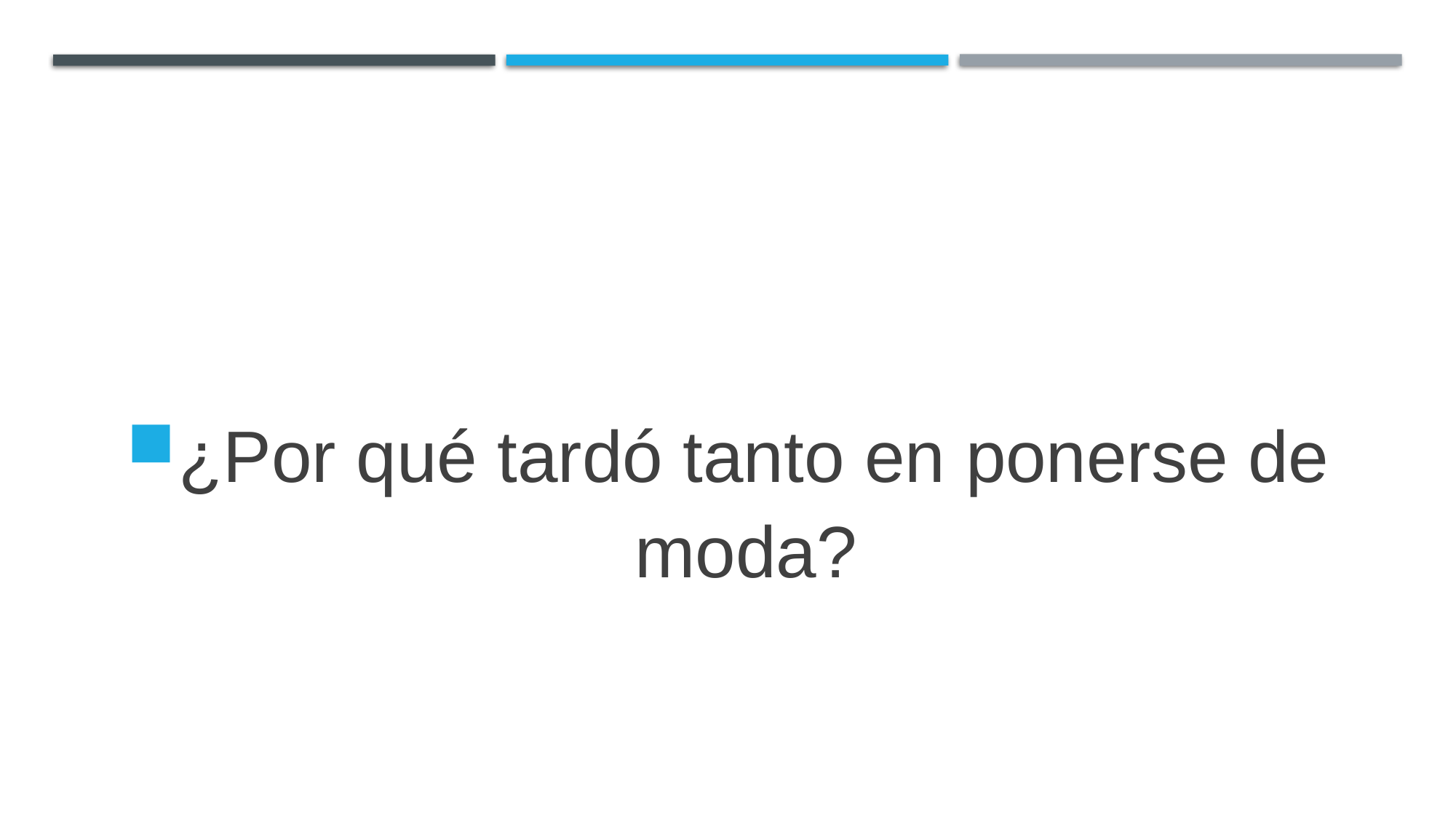

#
¿Por qué tardó tanto en ponerse de moda?